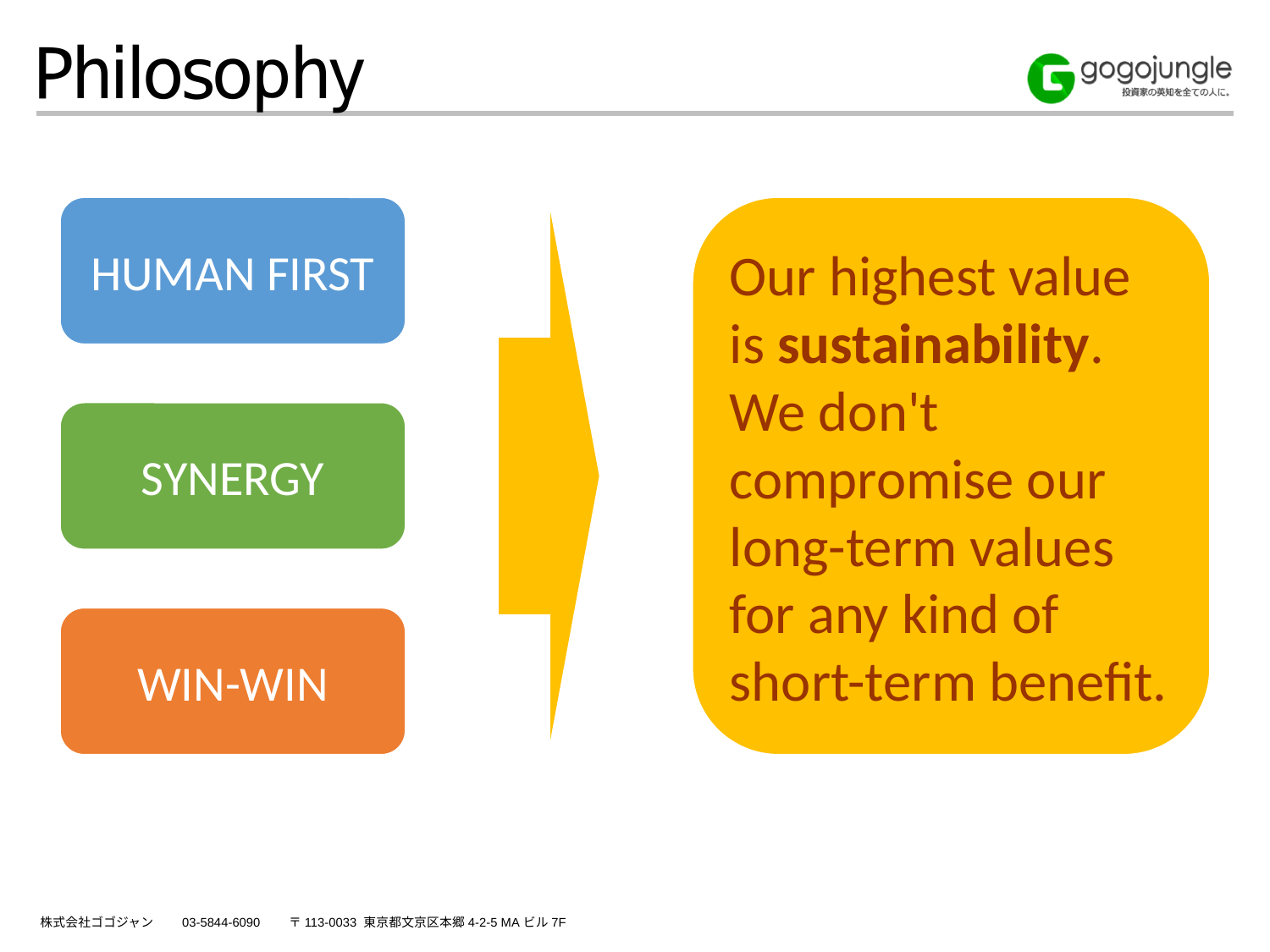

Philosophy
HUMAN FIRST
SYNERGY
WIN-WIN

Our highest value is sustainability. We don't compromise our long-term values for any kind of short-term benefit.